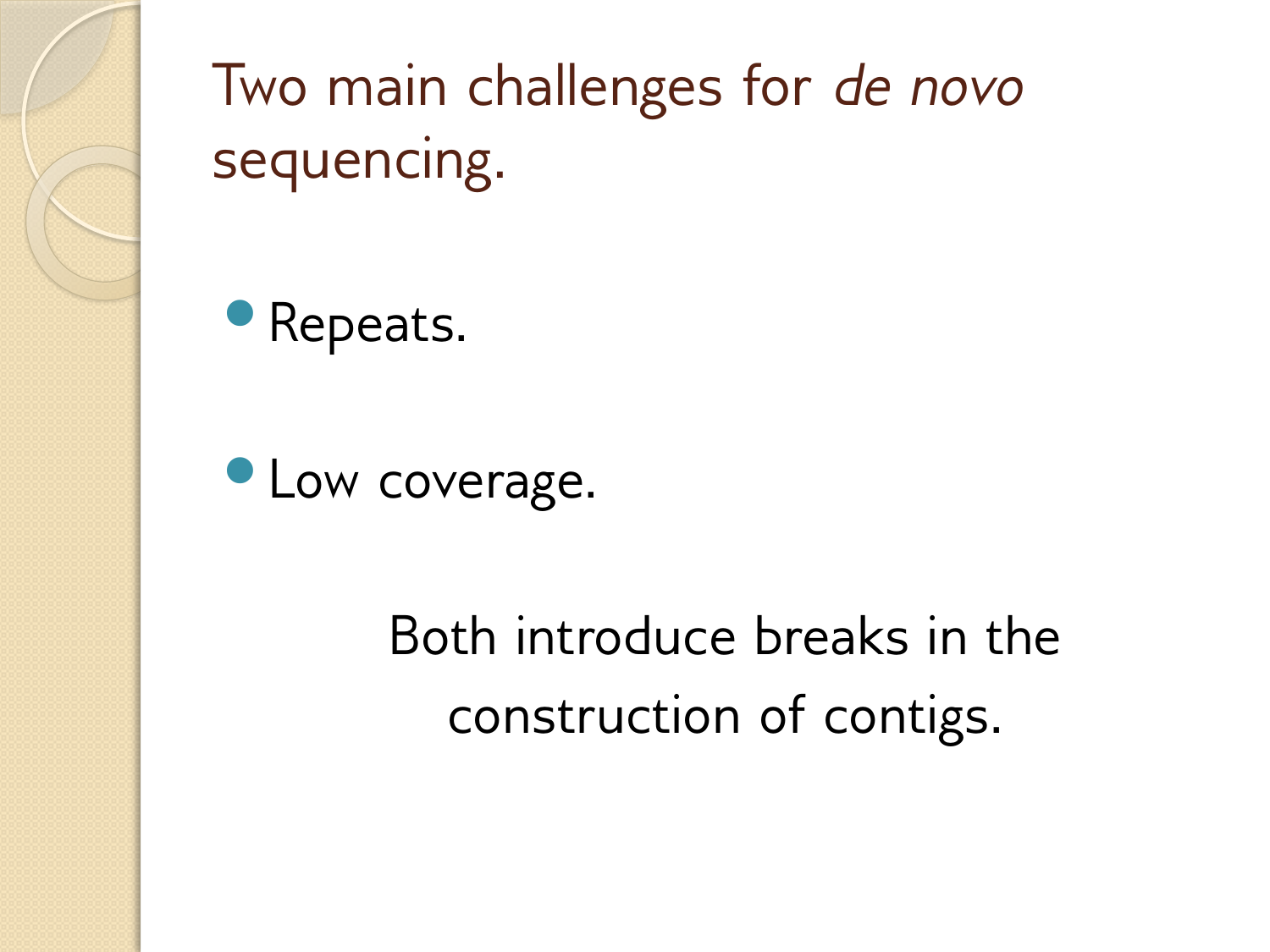

# Two main challenges for de novo sequencing.

Repeats.

Low coverage.

Both introduce breaks in the
construction of contigs.